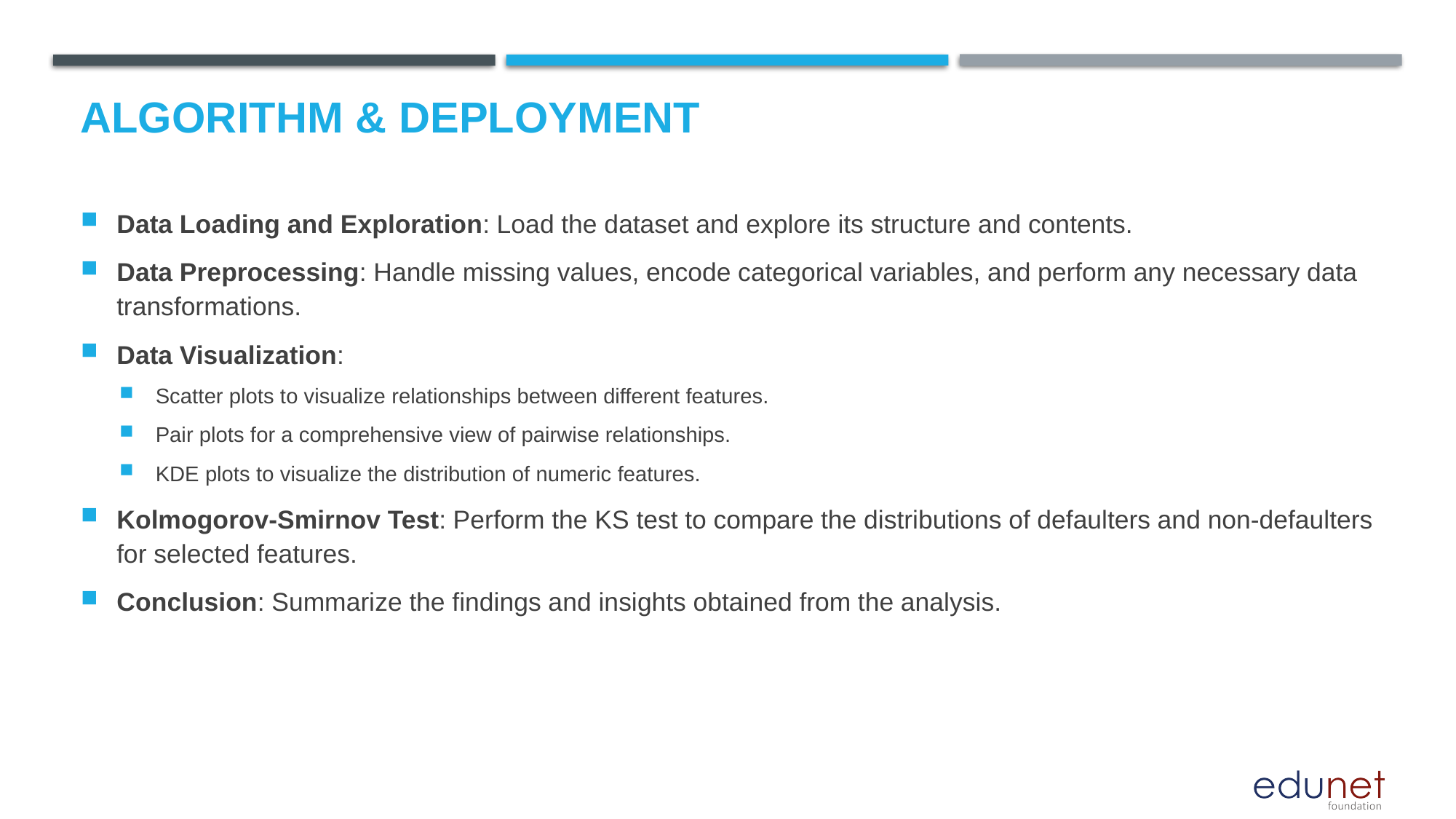

# Algorithm & Deployment
Data Loading and Exploration: Load the dataset and explore its structure and contents.
Data Preprocessing: Handle missing values, encode categorical variables, and perform any necessary data transformations.
Data Visualization:
Scatter plots to visualize relationships between different features.
Pair plots for a comprehensive view of pairwise relationships.
KDE plots to visualize the distribution of numeric features.
Kolmogorov-Smirnov Test: Perform the KS test to compare the distributions of defaulters and non-defaulters for selected features.
Conclusion: Summarize the findings and insights obtained from the analysis.